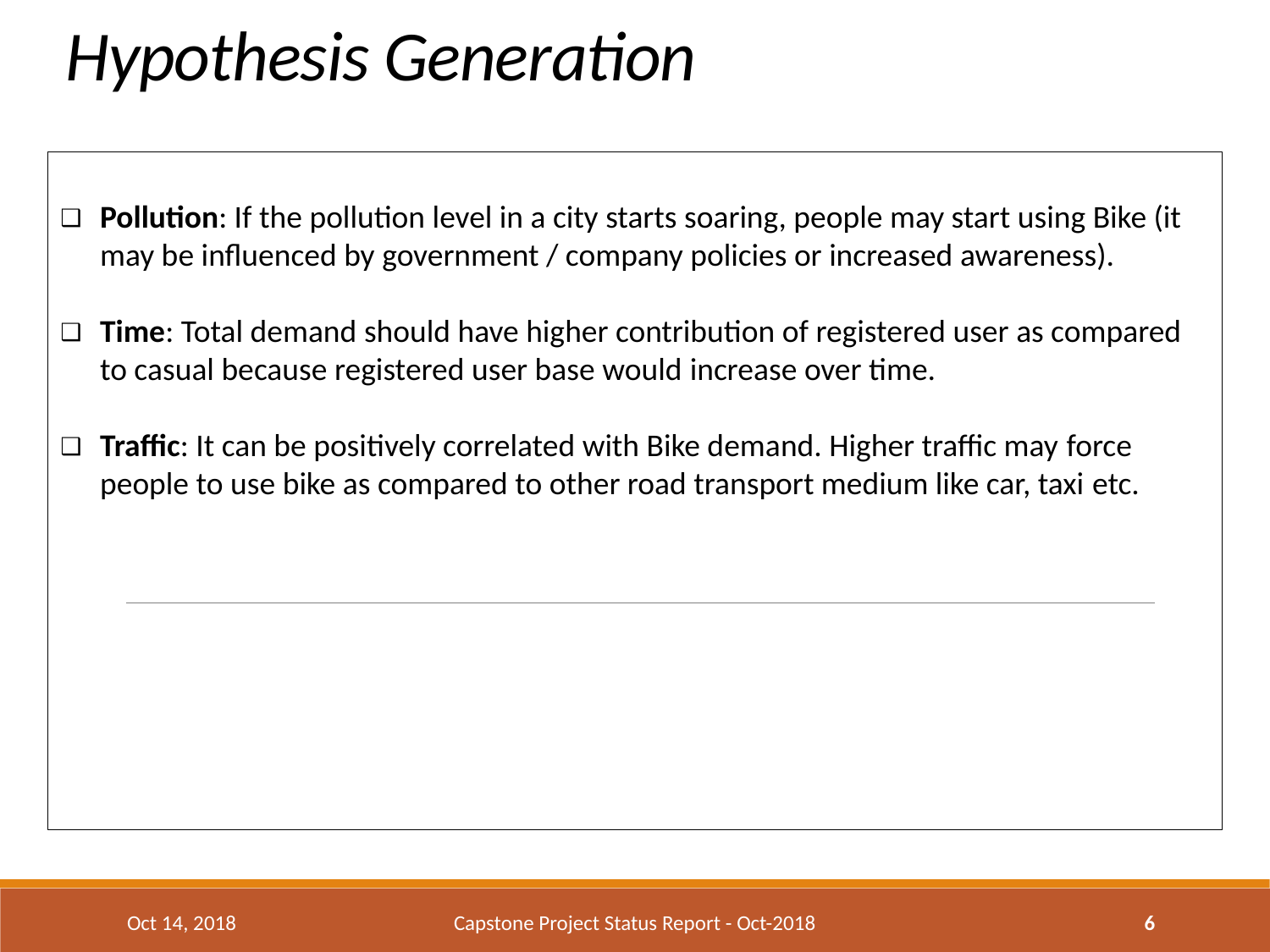

# Hypothesis Generation

Pollution: If the pollution level in a city starts soaring, people may start using Bike (it may be influenced by government / company policies or increased awareness).

Time: Total demand should have higher contribution of registered user as compared to casual because registered user base would increase over time.

Traffic: It can be positively correlated with Bike demand. Higher traffic may force people to use bike as compared to other road transport medium like car, taxi etc.

Oct 14, 2018
Capstone Project Status Report - Oct-2018
6